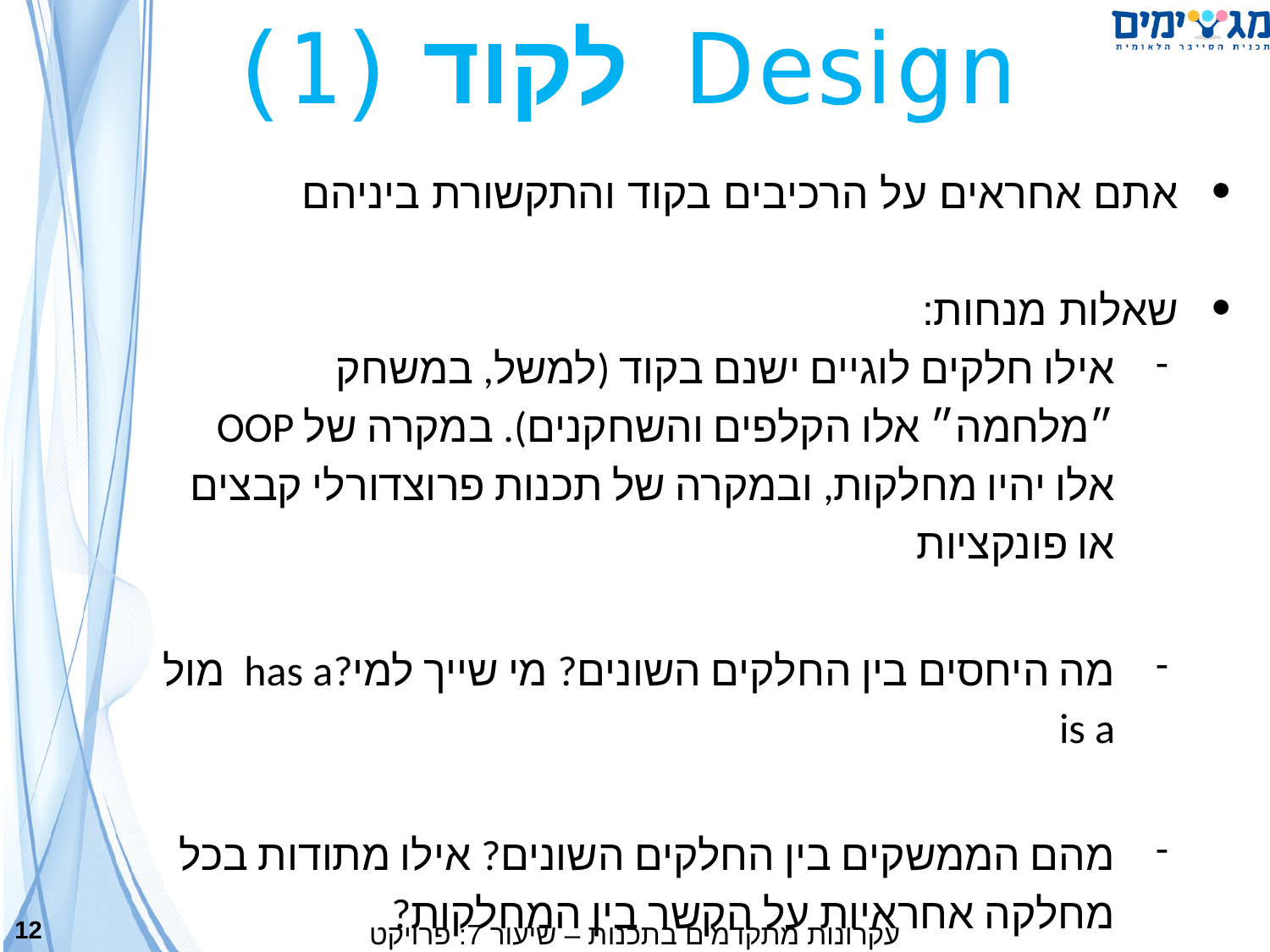

Design  לקוד (1)
אתם אחראים על הרכיבים בקוד והתקשורת ביניהם

שאלות מנחות:
אילו חלקים לוגיים ישנם בקוד (למשל, במשחק ״מלחמה״ אלו הקלפים והשחקנים). במקרה של OOP  אלו יהיו מחלקות, ובמקרה של תכנות פרוצדורלי קבצים או פונקציות

מה היחסים בין החלקים השונים? מי שייך למי?has a  מול is a

מהם הממשקים בין החלקים השונים? אילו מתודות בכל מחלקה אחראיות על הקשר בין המחלקות?